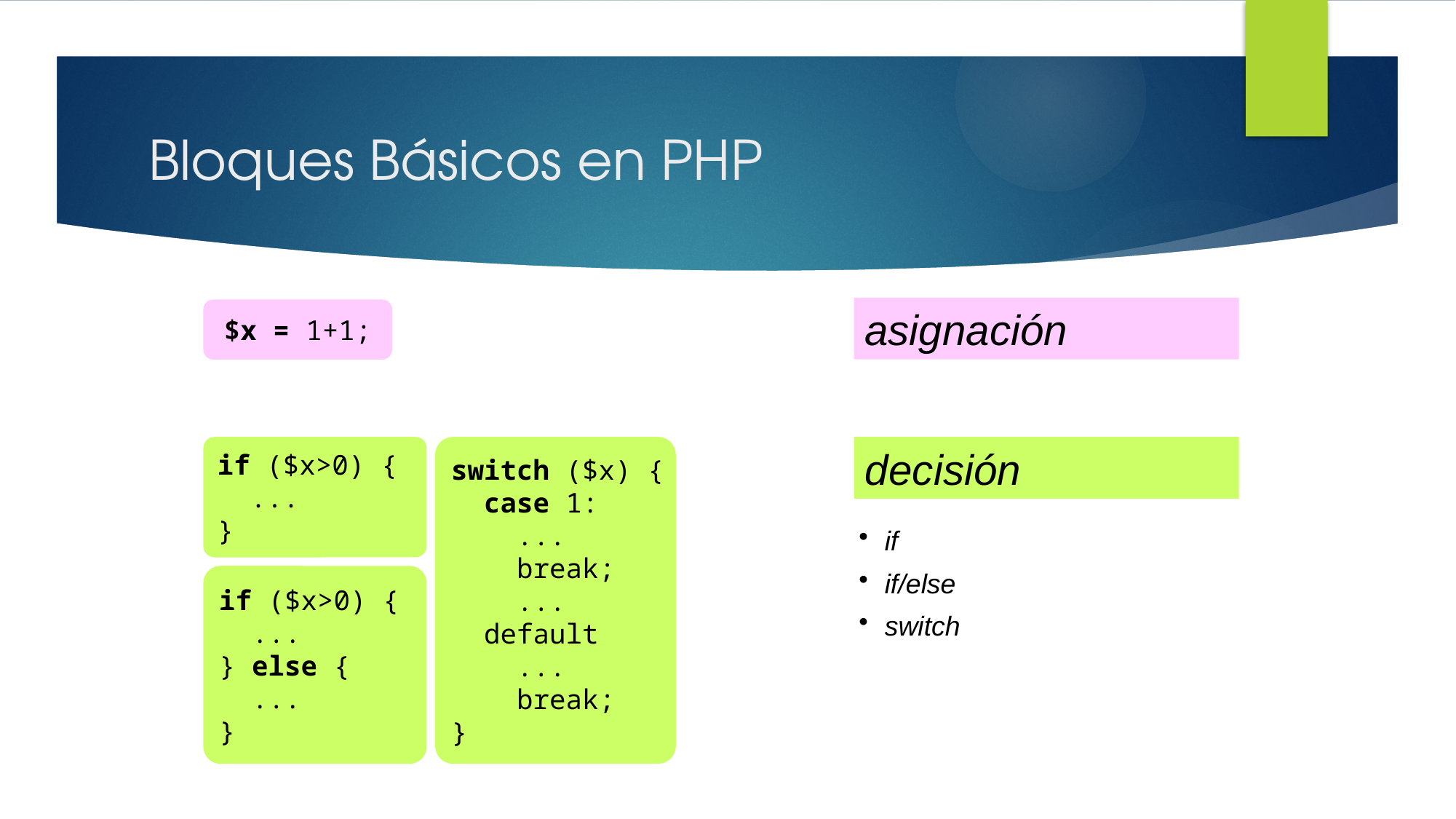

# Bloques Básicos en PHP
asignación
$x = 1+1;

if ($x>0) {
  ...
}

switch ($x) {
  case 1:
    ...
    break;
    ...
  default
    ...
    break;
}
decisión

if
if/else
switch
if ($x>0) {
  ...
} else {
  ...
}